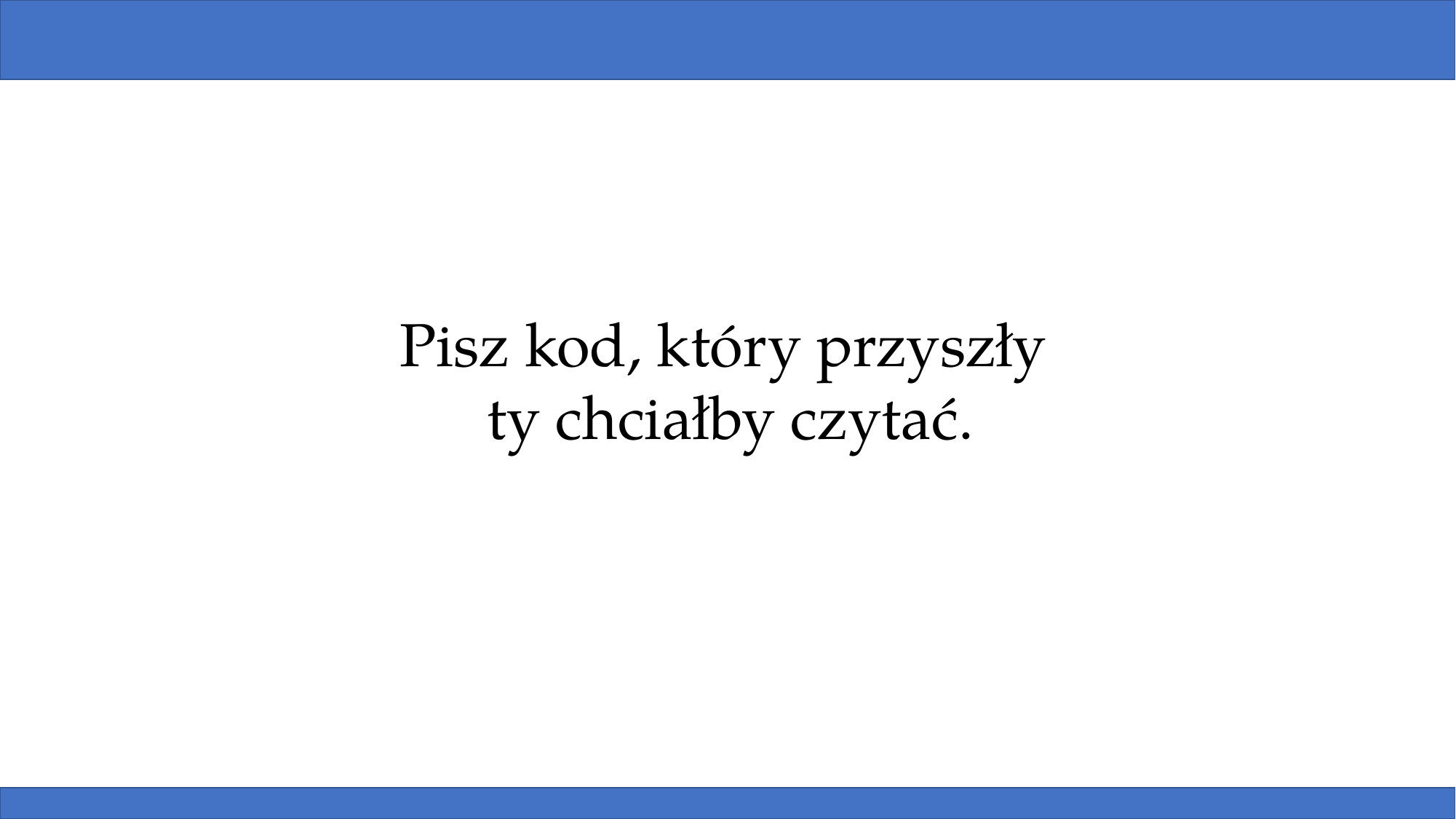

Pisz kod, który przyszły
ty chciałby czytać.